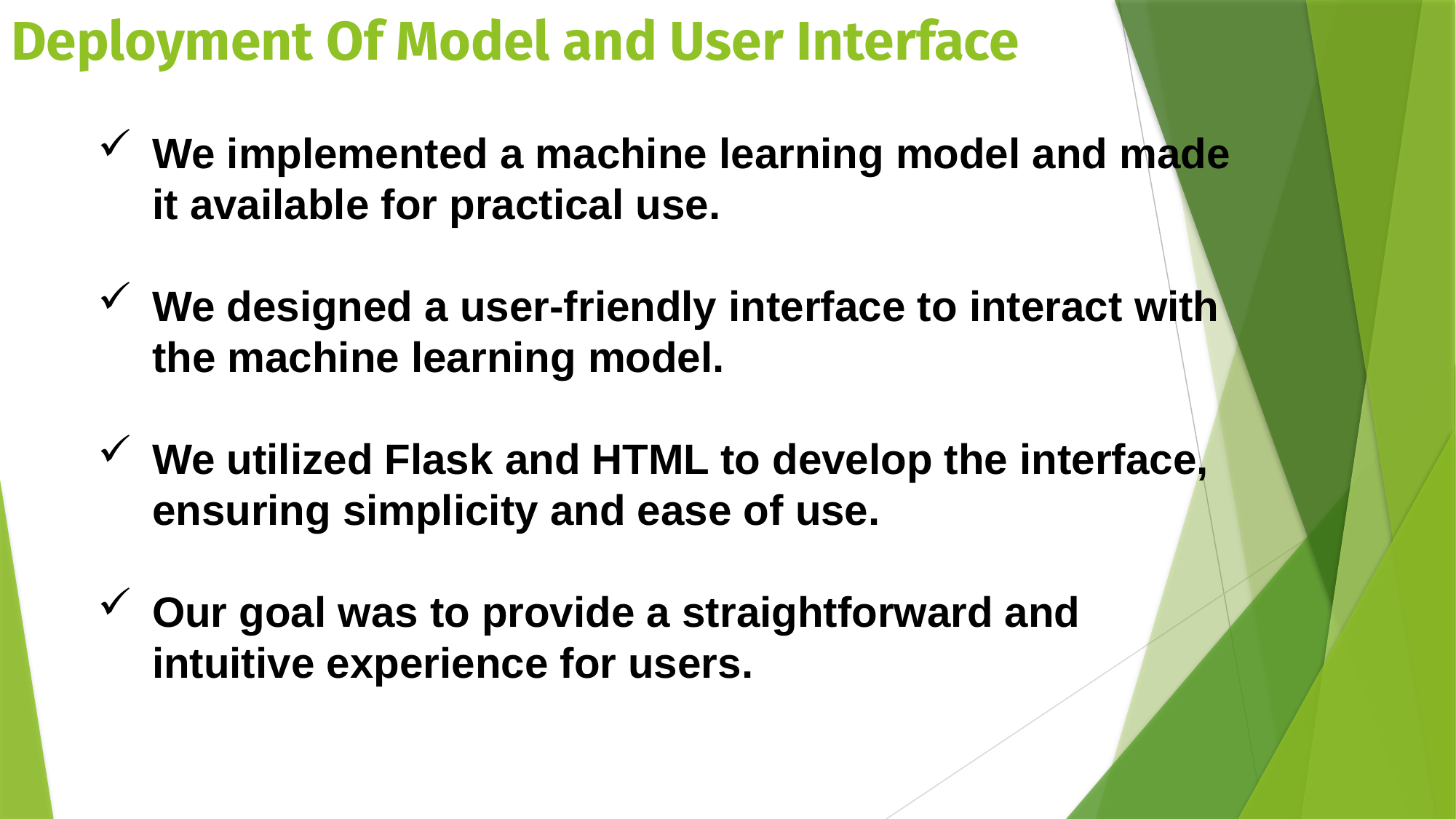

# Deployment Of Model and User Interface
We implemented a machine learning model and made it available for practical use.

We designed a user-friendly interface to interact with the machine learning model.

We utilized Flask and HTML to develop the interface, ensuring simplicity and ease of use.

Our goal was to provide a straightforward and intuitive experience for users.